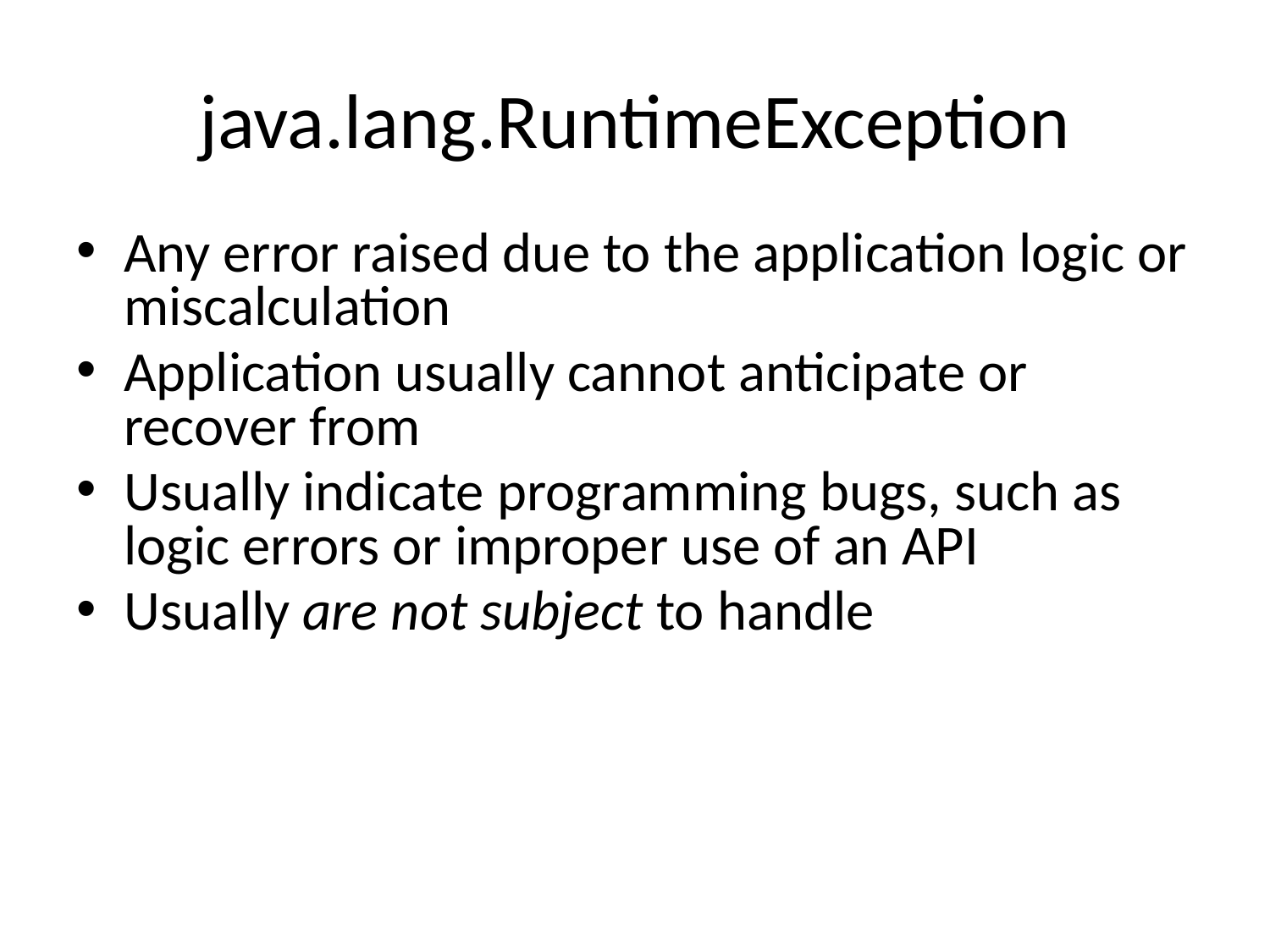

# java.lang.RuntimeException
Any error raised due to the application logic or miscalculation
Application usually cannot anticipate or recover from
Usually indicate programming bugs, such as logic errors or improper use of an API
Usually are not subject to handle